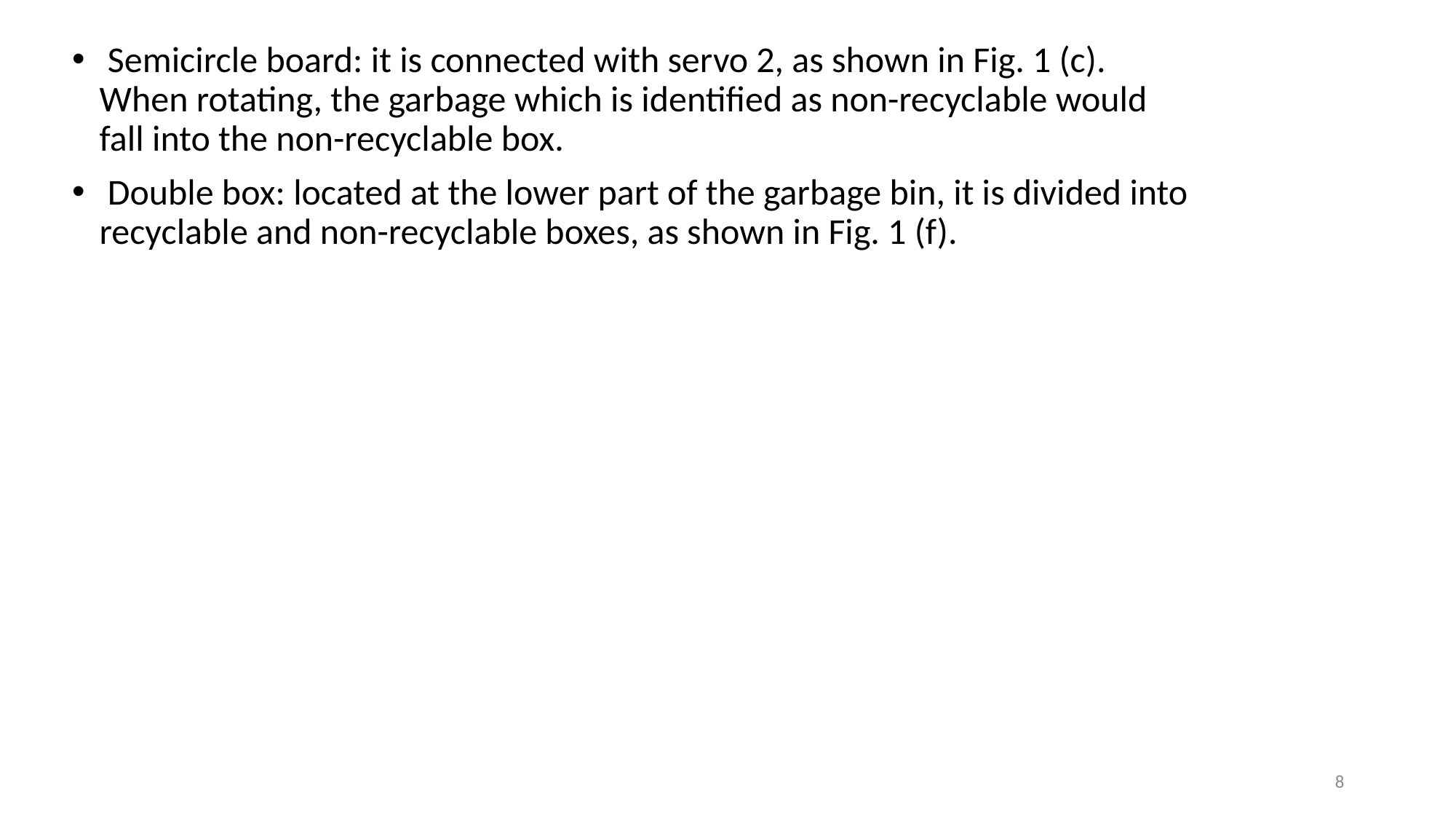

Semicircle board: it is connected with servo 2, as shown in Fig. 1 (c). When rotating, the garbage which is identified as non-recyclable would fall into the non-recyclable box.
 Double box: located at the lower part of the garbage bin, it is divided into recyclable and non-recyclable boxes, as shown in Fig. 1 (f).
8